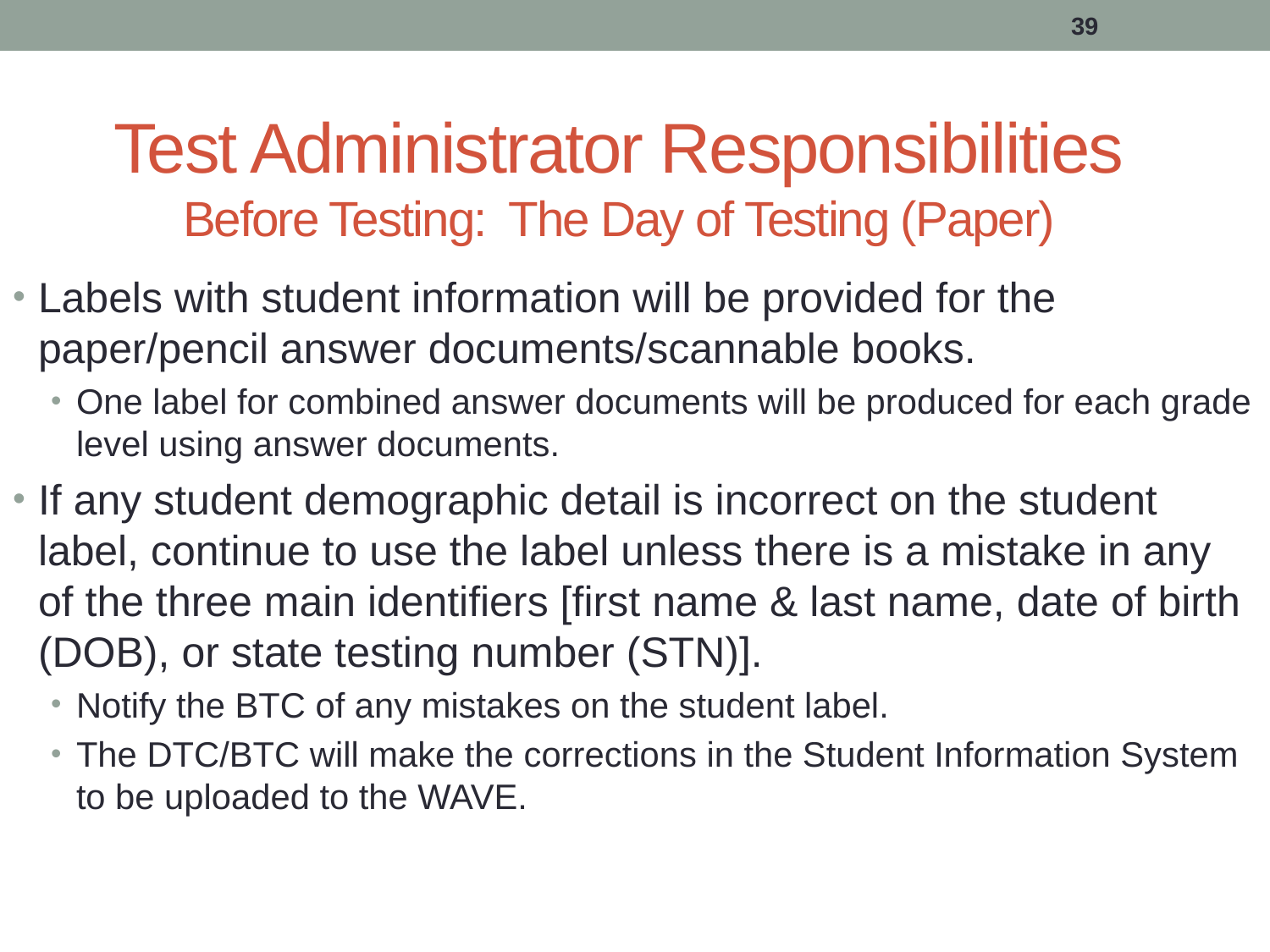

39
# Test Administrator Responsibilities Before Testing:  The Day of Testing (Paper)
Labels with student information will be provided for the paper/pencil answer documents/scannable books.
One label for combined answer documents will be produced for each grade level using answer documents.
If any student demographic detail is incorrect on the student label, continue to use the label unless there is a mistake in any of the three main identifiers [first name & last name, date of birth (DOB), or state testing number (STN)].
Notify the BTC of any mistakes on the student label.
The DTC/BTC will make the corrections in the Student Information System to be uploaded to the WAVE.